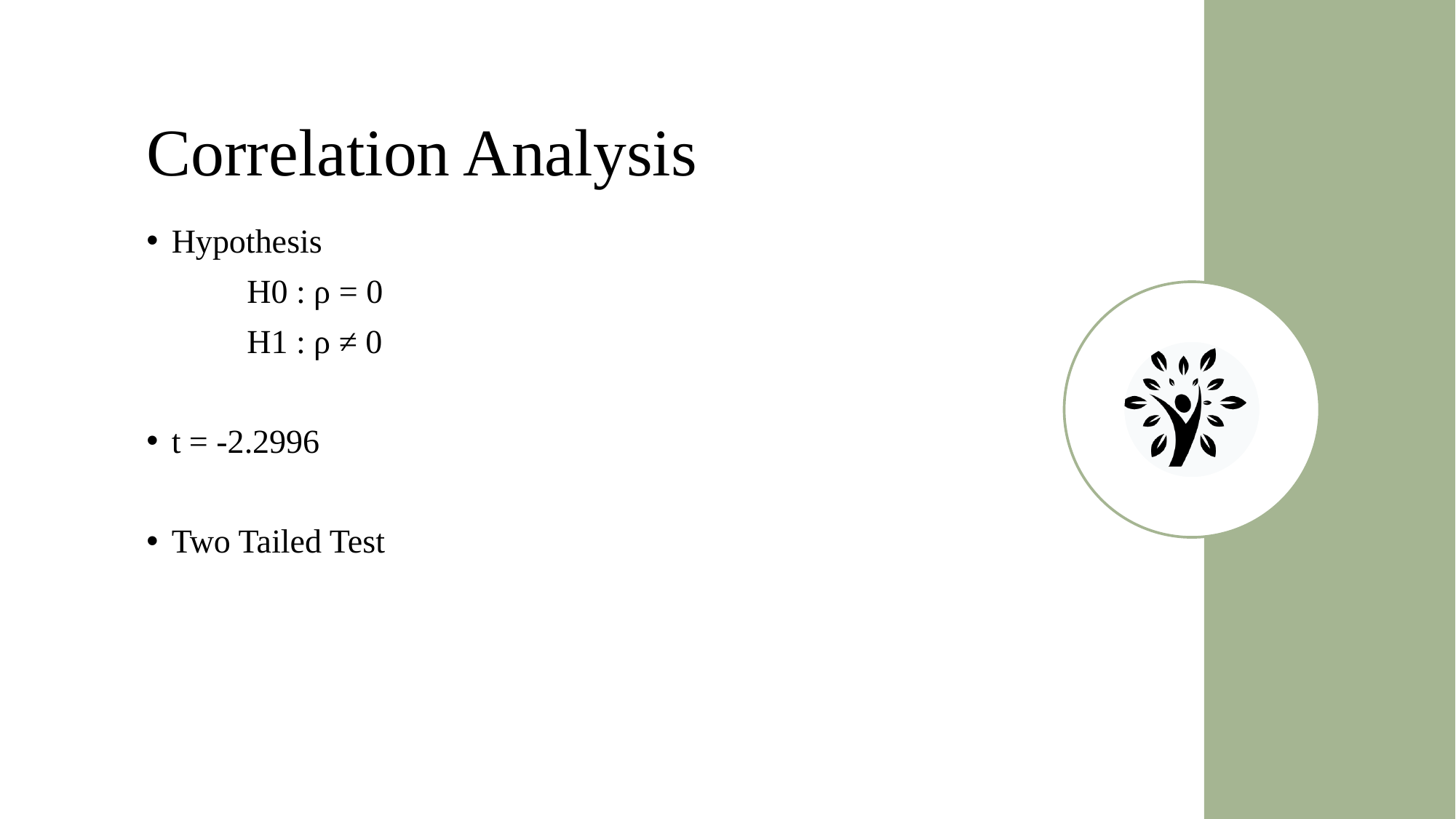

# Correlation Analysis
Hypothesis
    	H0 : ρ = 0
    	H1 : ρ ≠ 0

t = -2.2996

Two Tailed Test